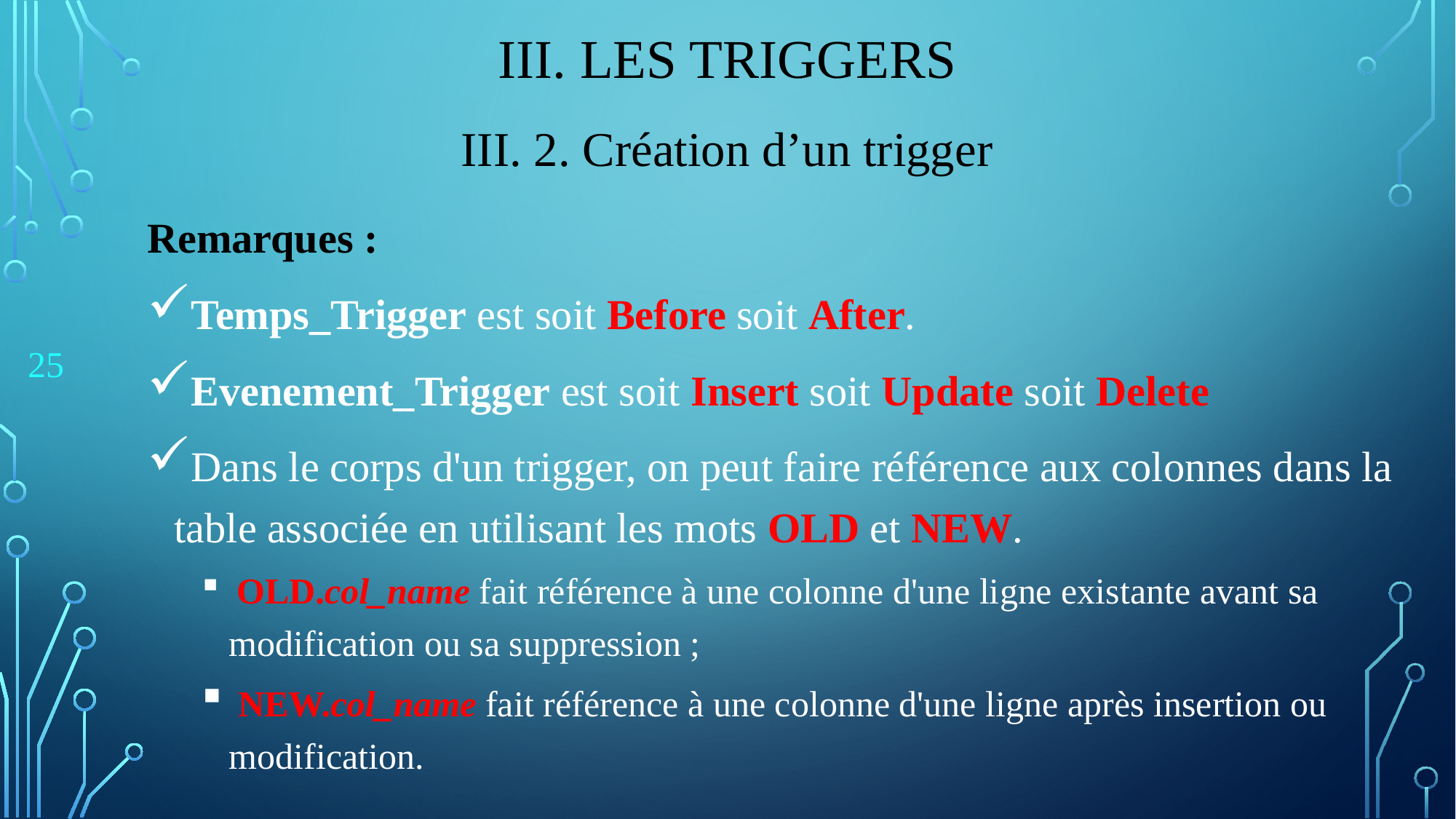

# III. Les triggers
III. 2. Création d’un trigger
Remarques :
Temps_Trigger est soit Before soit After.
Evenement_Trigger est soit Insert soit Update soit Delete
Dans le corps d'un trigger, on peut faire référence aux colonnes dans la table associée en utilisant les mots OLD et NEW.
 OLD.col_name fait référence à une colonne d'une ligne existante avant sa modification ou sa suppression ;
 NEW.col_name fait référence à une colonne d'une ligne après insertion ou modification.
25